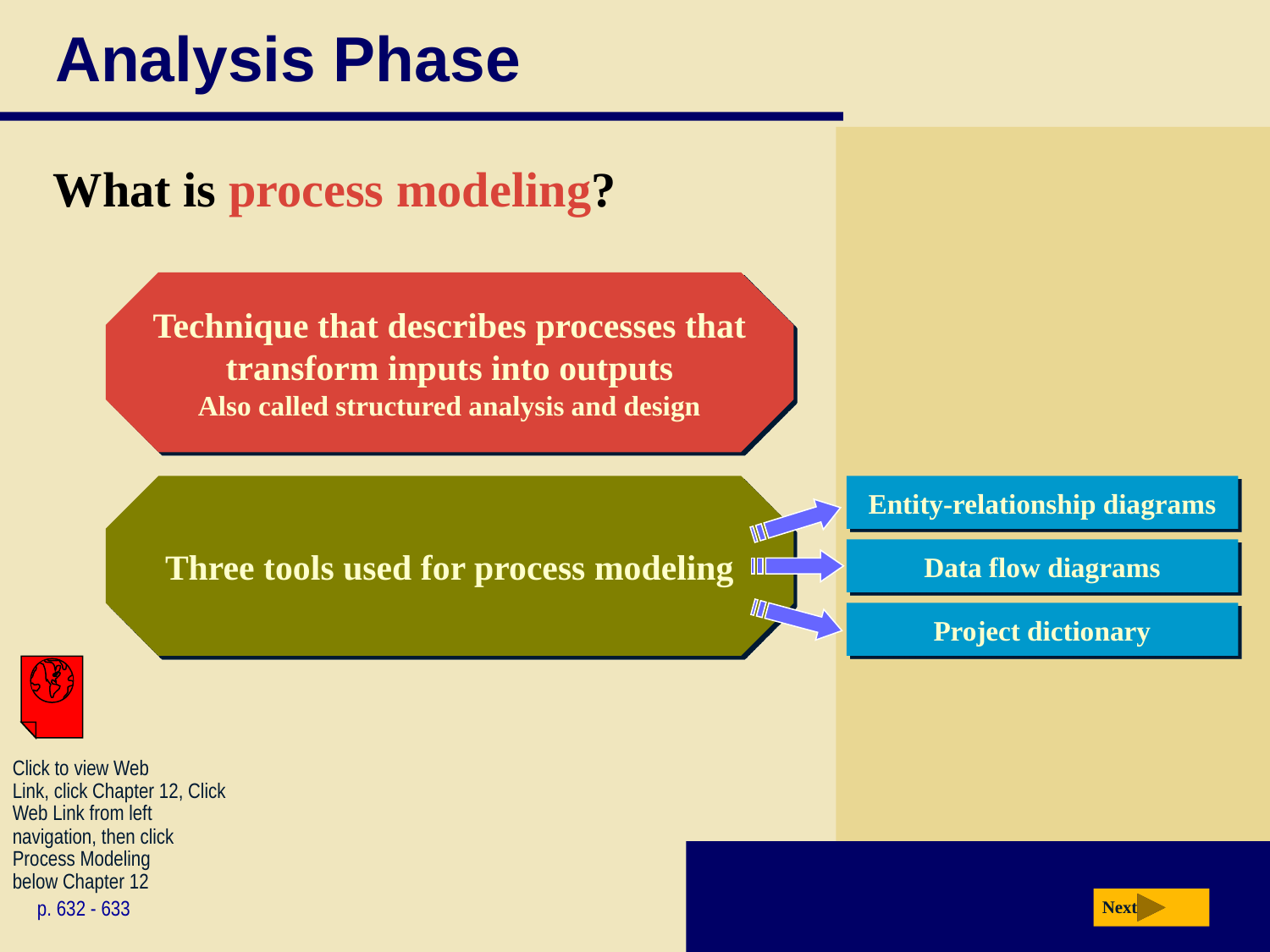

# Analysis Phase
What is process modeling?
Technique that describes processes that transform inputs into outputs
Also called structured analysis and design
Three tools used for process modeling
Entity-relationship diagrams

Data flow diagrams

Project dictionary

Click to view Web
Link, click Chapter 12, Click
Web Link from left
navigation, then click
Process Modeling
below Chapter 12
p. 632 - 633

Next